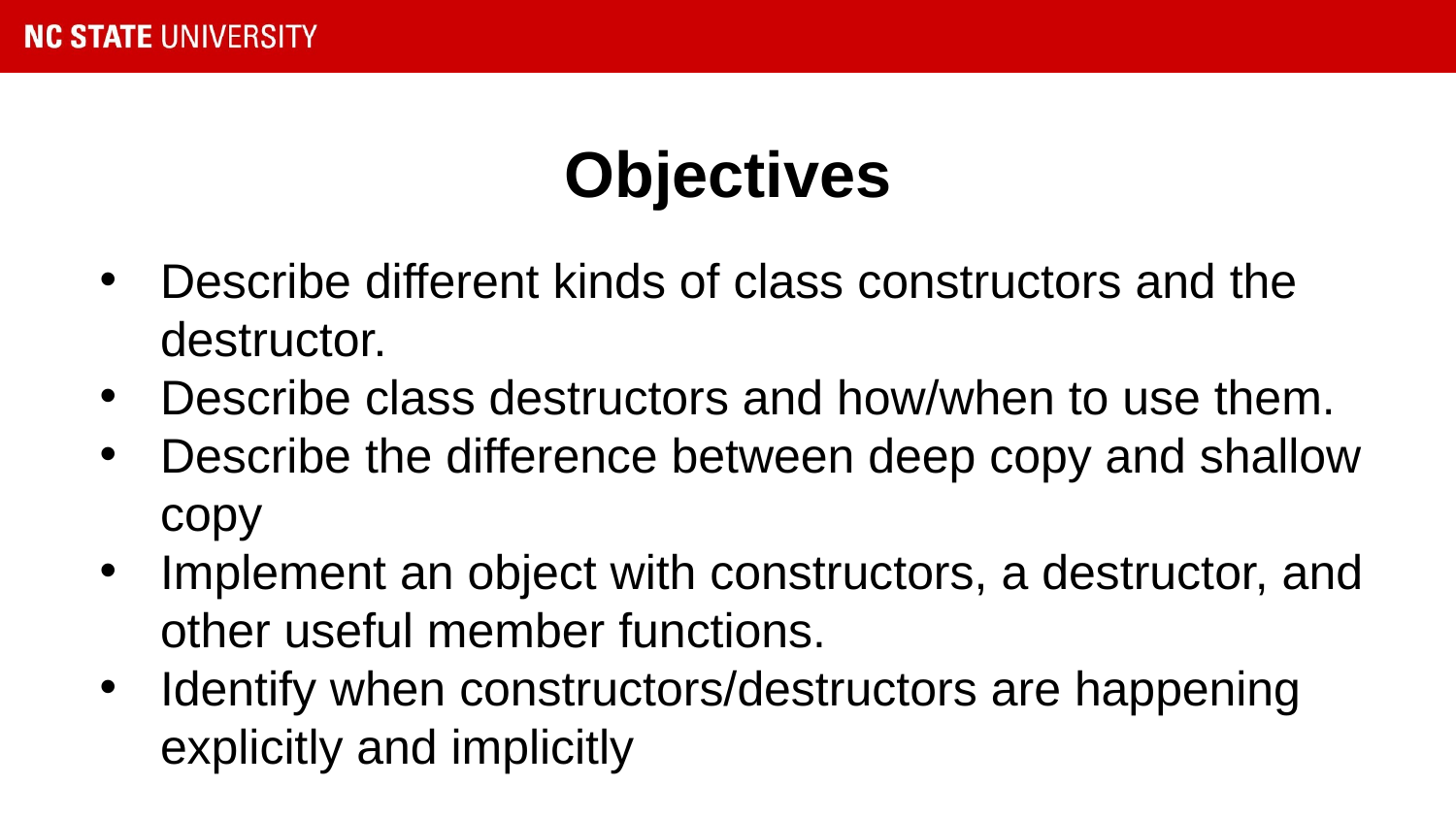

# Objectives
Describe different kinds of class constructors and the destructor.
Describe class destructors and how/when to use them.
Describe the difference between deep copy and shallow copy
Implement an object with constructors, a destructor, and other useful member functions.
Identify when constructors/destructors are happening explicitly and implicitly